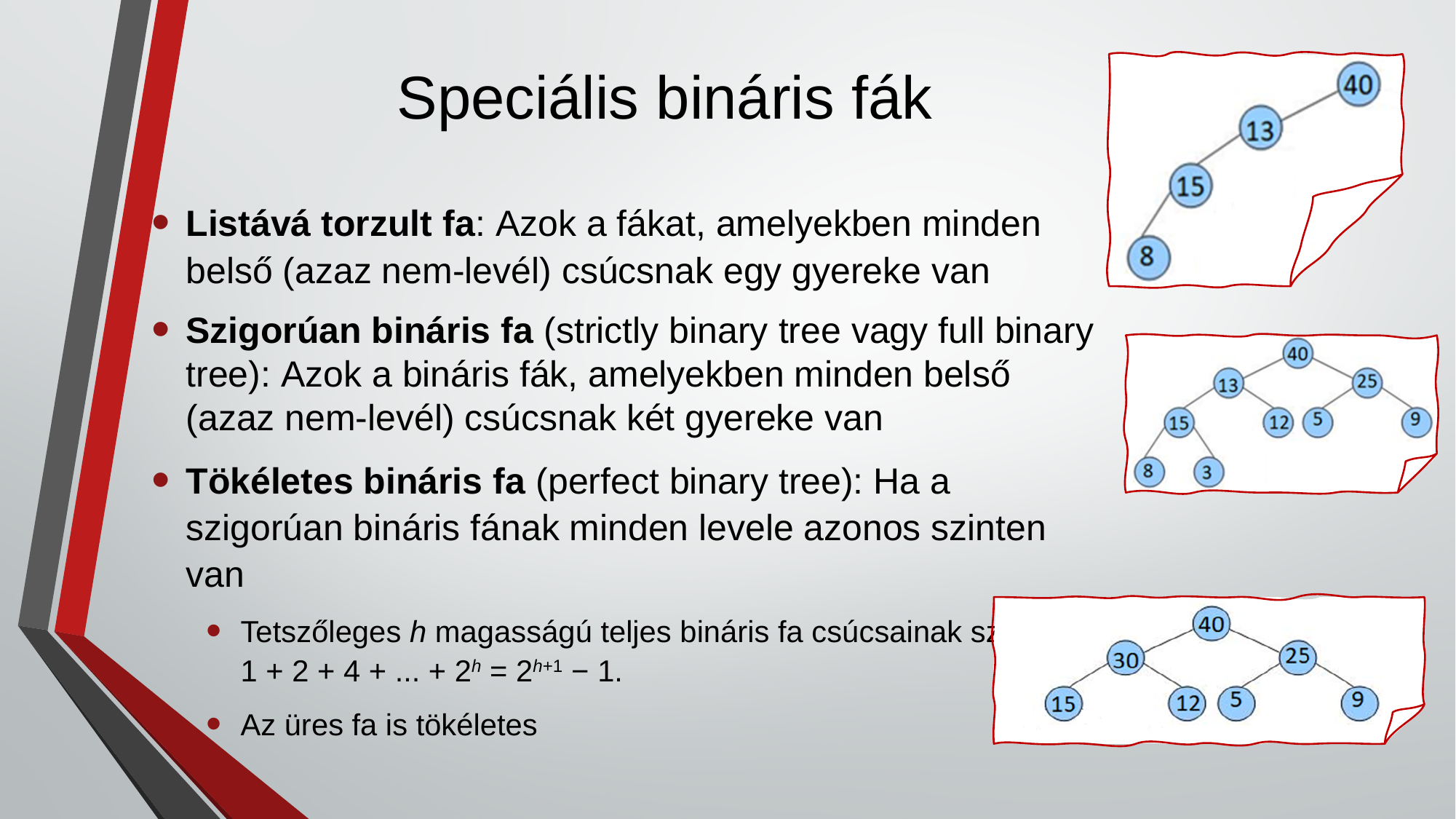

# Speciális bináris fák

Listává torzult fa: Azok a fákat, amelyekben minden
belső (azaz nem-levél) csúcsnak egy gyereke van
Szigorúan bináris fa (strictly binary tree vagy full binary tree): Azok a bináris fák, amelyekben minden belső (azaz nem-levél) csúcsnak két gyereke van
Tökéletes bináris fa (perfect binary tree): Ha a szigorúan bináris fának minden levele azonos szinten van
Tetszőleges h magasságú teljes bináris fa csúcsainak száma:
1 + 2 + 4 + ... + 2h = 2h+1 − 1.
Az üres fa is tökéletes